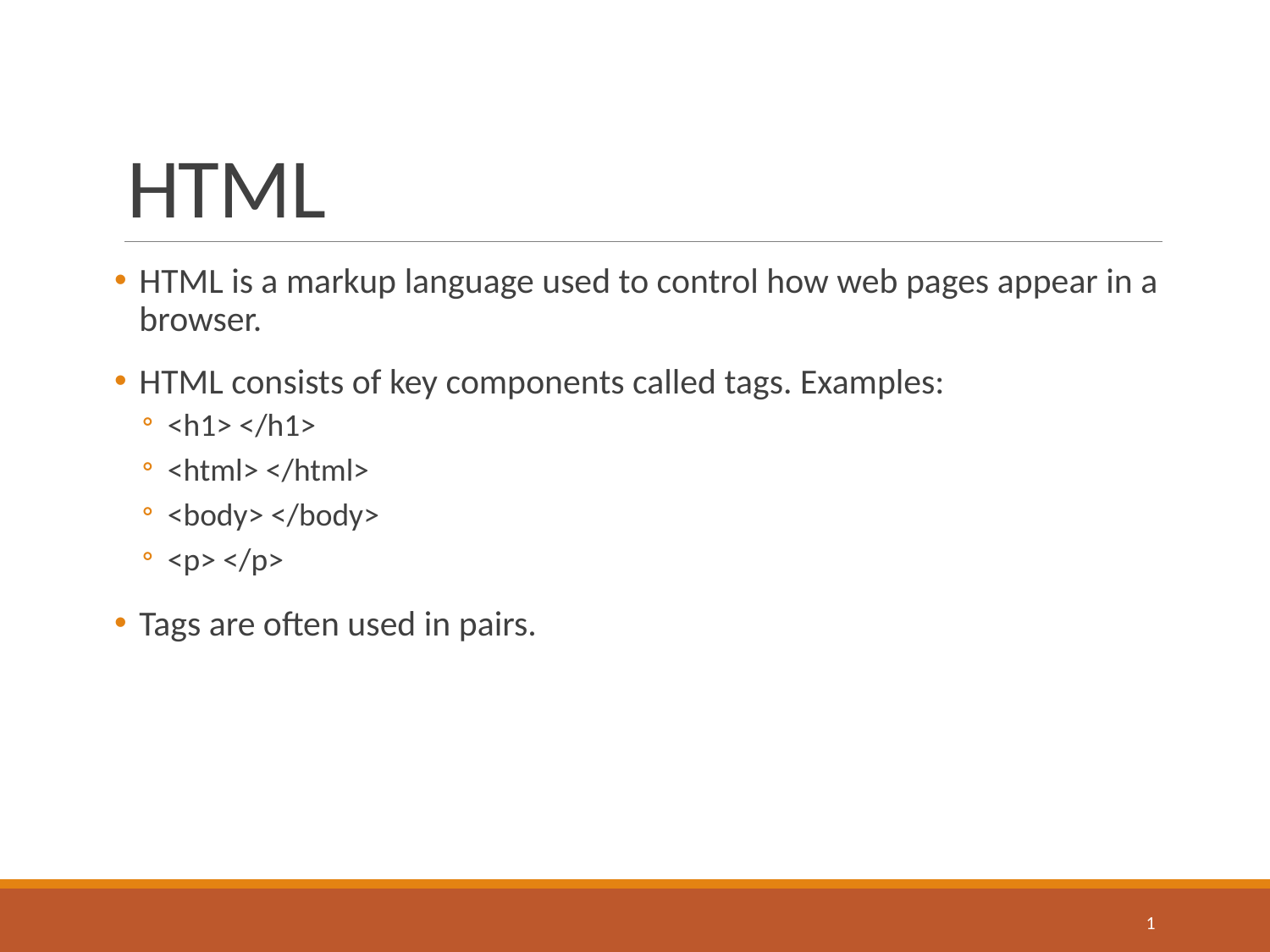

# HTML
HTML is a markup language used to control how web pages appear in a browser.
HTML consists of key components called tags. Examples:
<h1> </h1>
<html> </html>
<body> </body>
<p> </p>
Tags are often used in pairs.
1